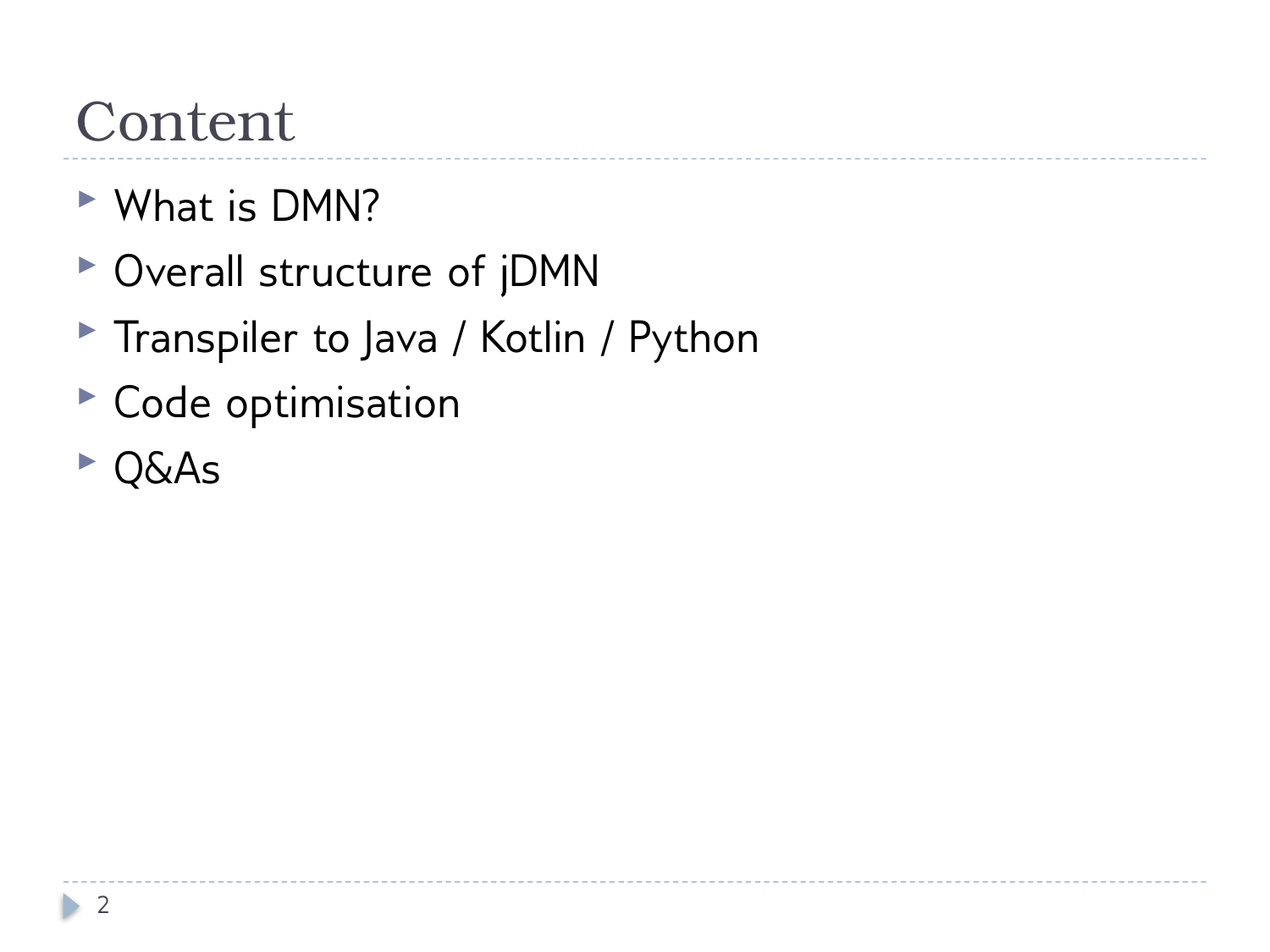

# Content
What is DMN?
Overall structure of jDMN
Transpiler to Java / Kotlin / Python
Code optimisation
Q&As

2